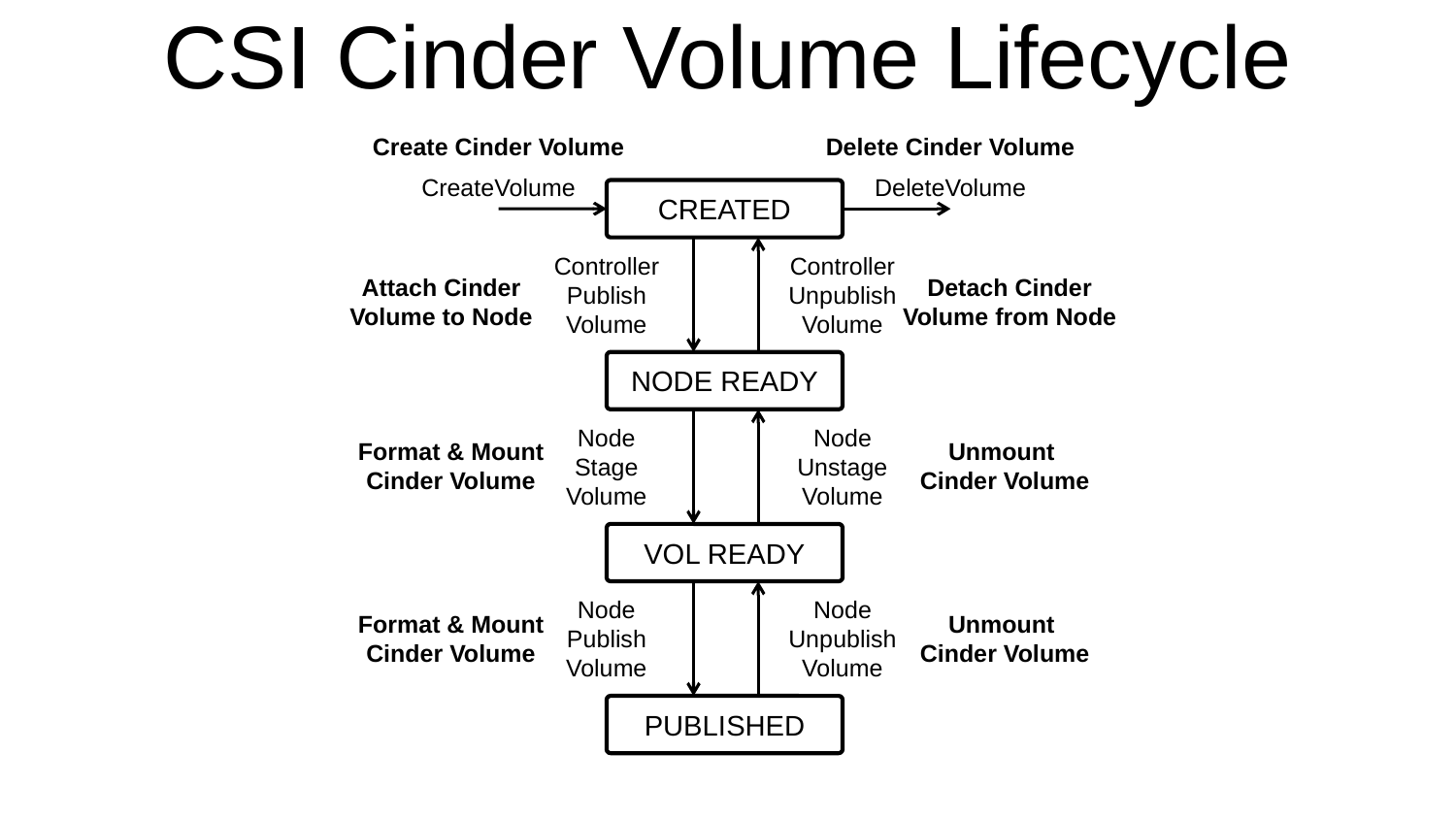

# CSI Cinder Volume Lifecycle
Create Cinder Volume
Delete Cinder Volume
CreateVolume
DeleteVolume
CREATED
Controller
Publish
Volume
Controller
Unpublish
Volume
Attach Cinder Volume to Node
Detach Cinder Volume from Node
NODE READY
Node
Stage
Volume
Node
Unstage
Volume
Format & Mount Cinder Volume
Unmount
Cinder Volume
VOL READY
Node
Publish
Volume
Node
Unpublish
Volume
Format & Mount Cinder Volume
Unmount
Cinder Volume
PUBLISHED